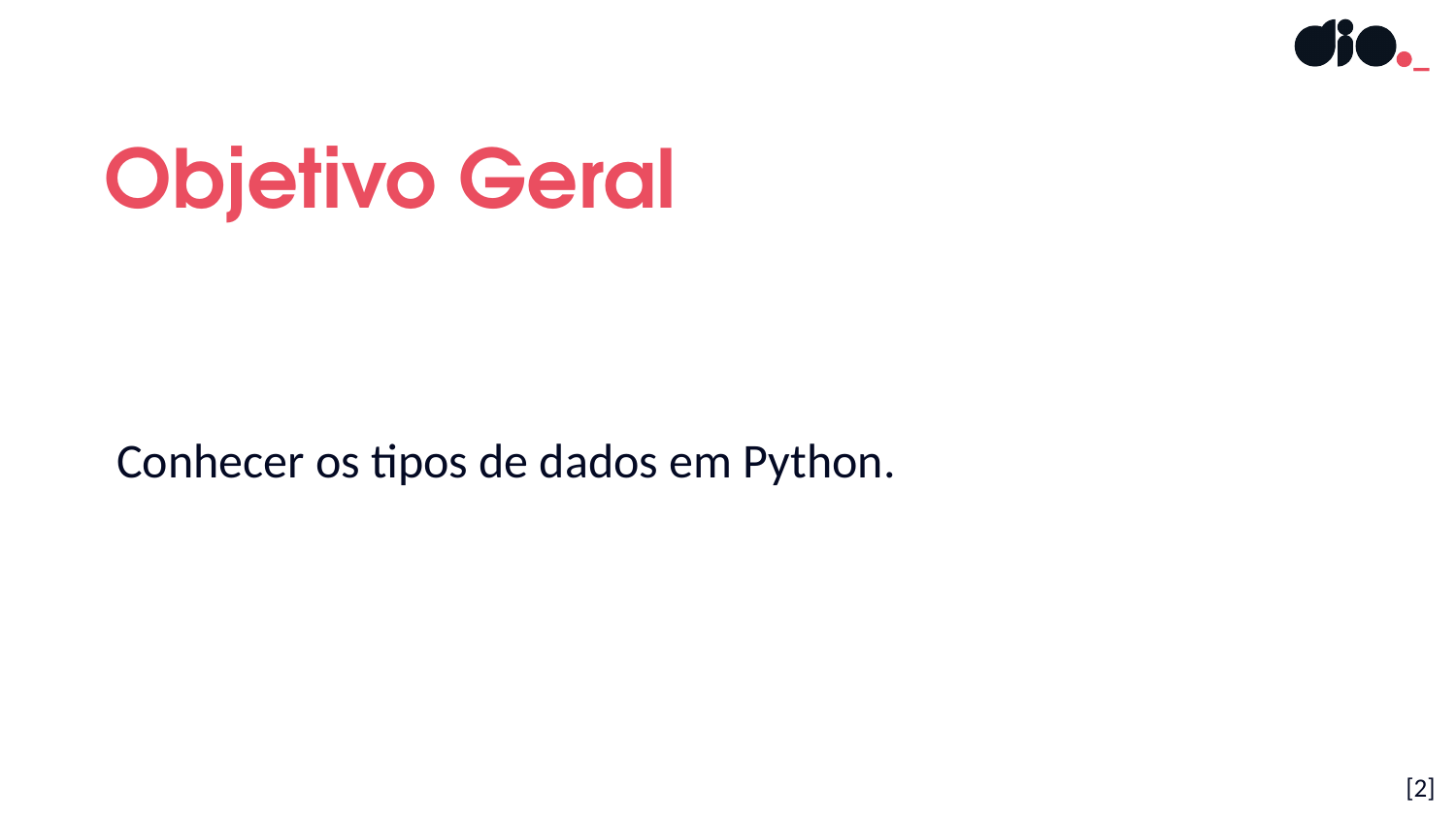

Objetivo Geral
Conhecer os tipos de dados em Python.
[2]